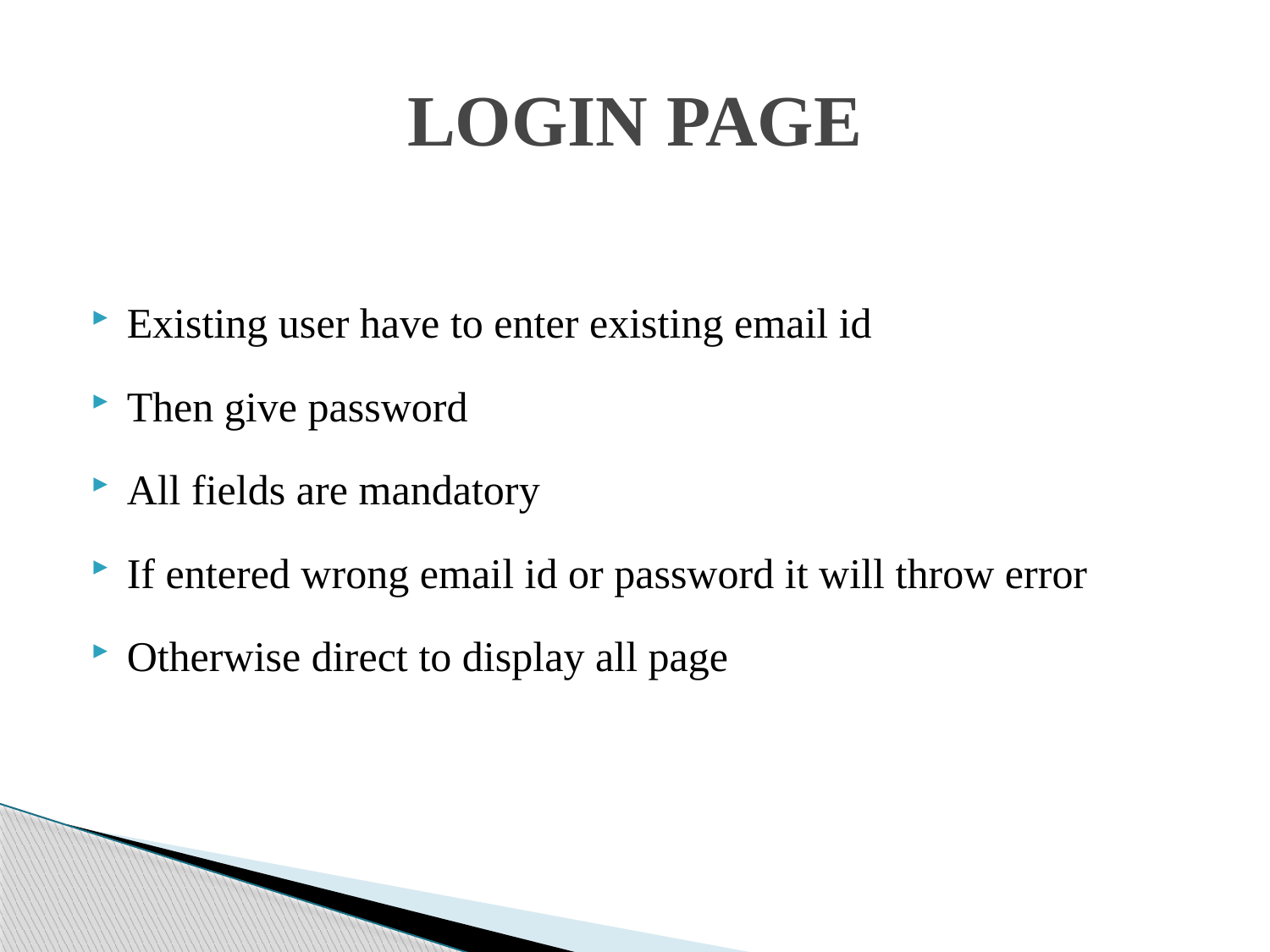

# LOGIN PAGE
Existing user have to enter existing email id
Then give password
All fields are mandatory
If entered wrong email id or password it will throw error
Otherwise direct to display all page